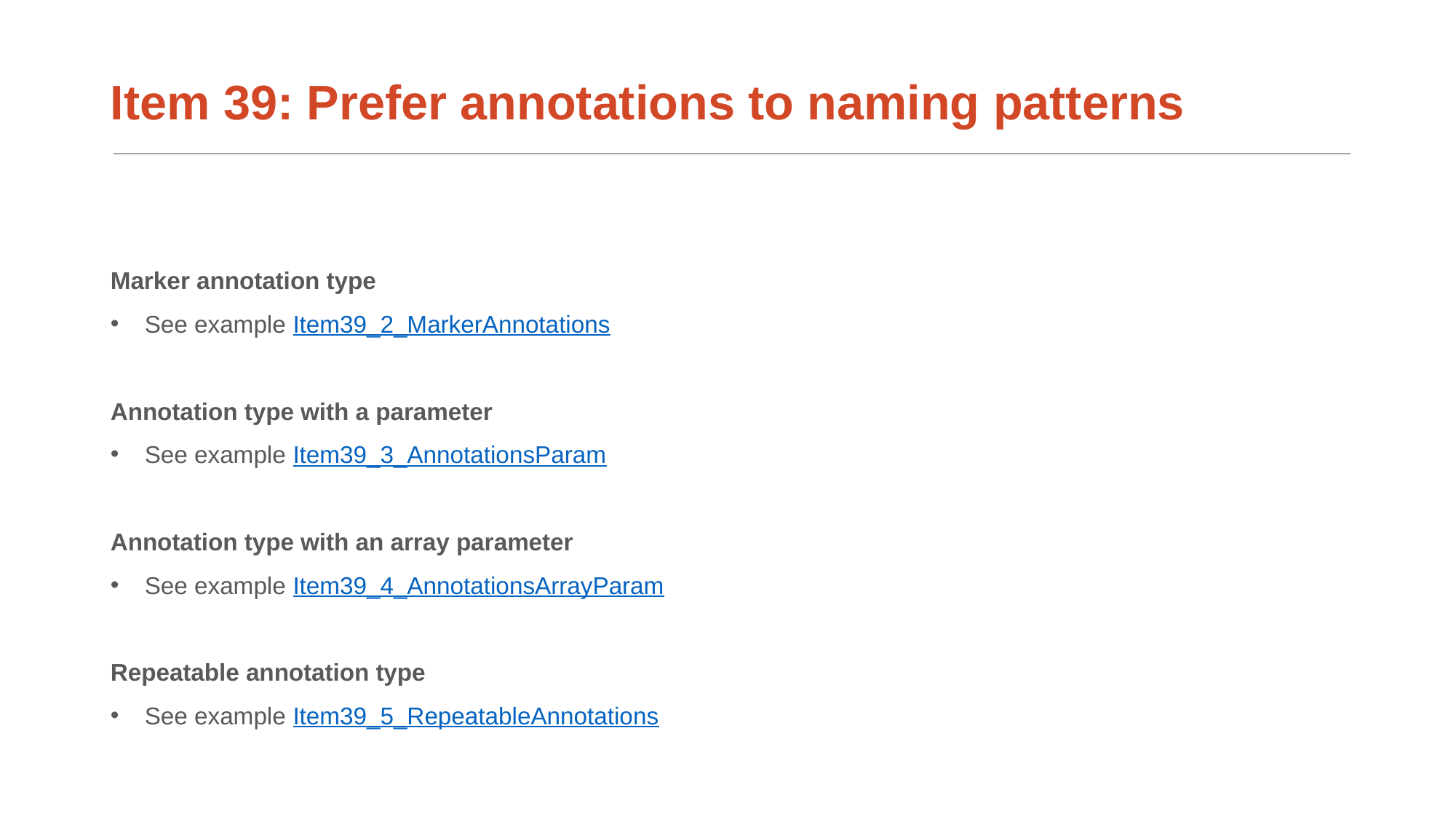

# Item 39: Prefer annotations to naming patterns
Marker annotation type
See example Item39_2_MarkerAnnotations

Annotation type with a parameter
See example Item39_3_AnnotationsParam

Annotation type with an array parameter
See example Item39_4_AnnotationsArrayParam

Repeatable annotation type
See example Item39_5_RepeatableAnnotations